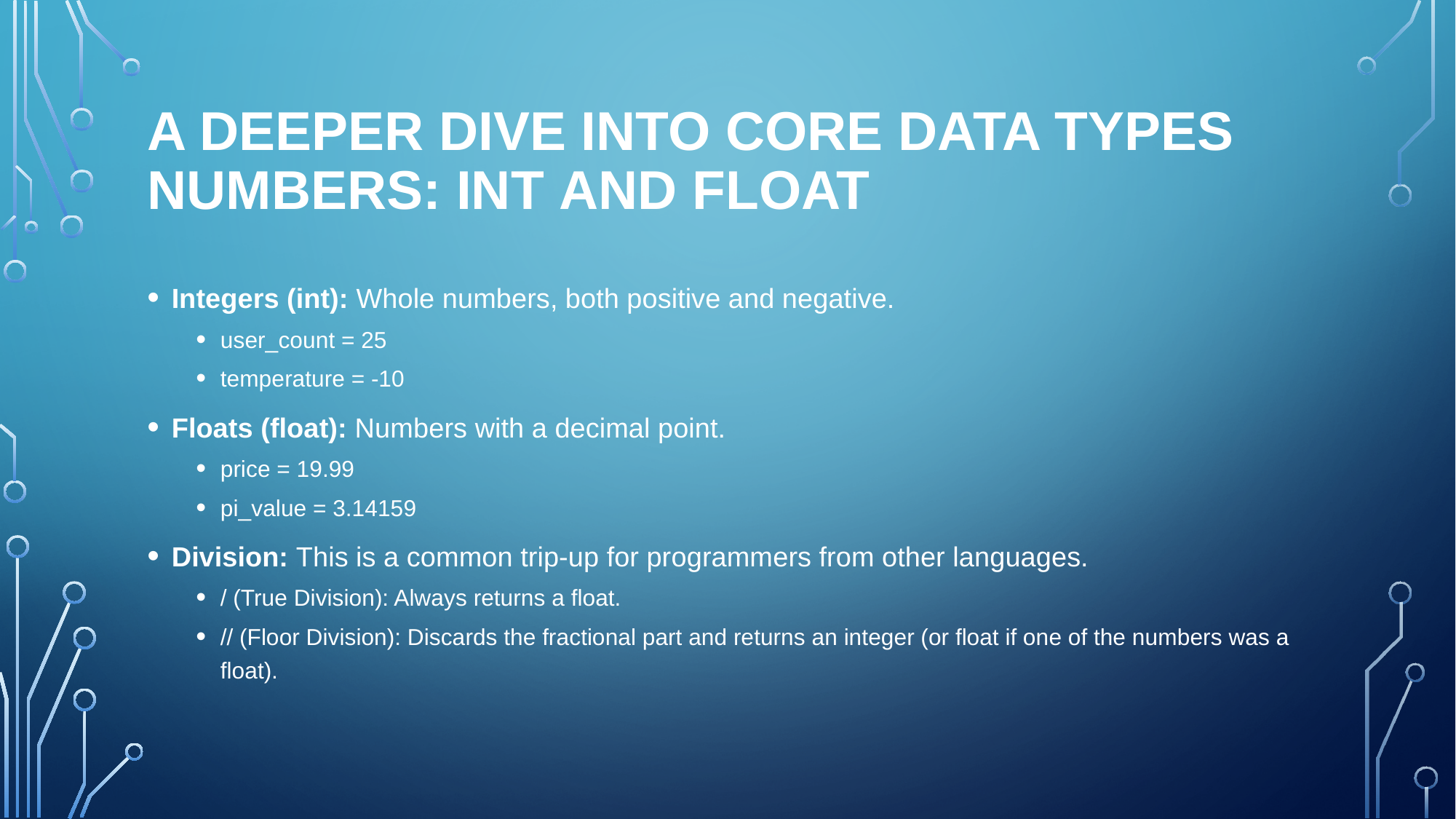

# A Deeper Dive into Core Data Types Numbers: int and float
Integers (int): Whole numbers, both positive and negative.
user_count = 25
temperature = -10
Floats (float): Numbers with a decimal point.
price = 19.99
pi_value = 3.14159
Division: This is a common trip-up for programmers from other languages.
/ (True Division): Always returns a float.
// (Floor Division): Discards the fractional part and returns an integer (or float if one of the numbers was a float).